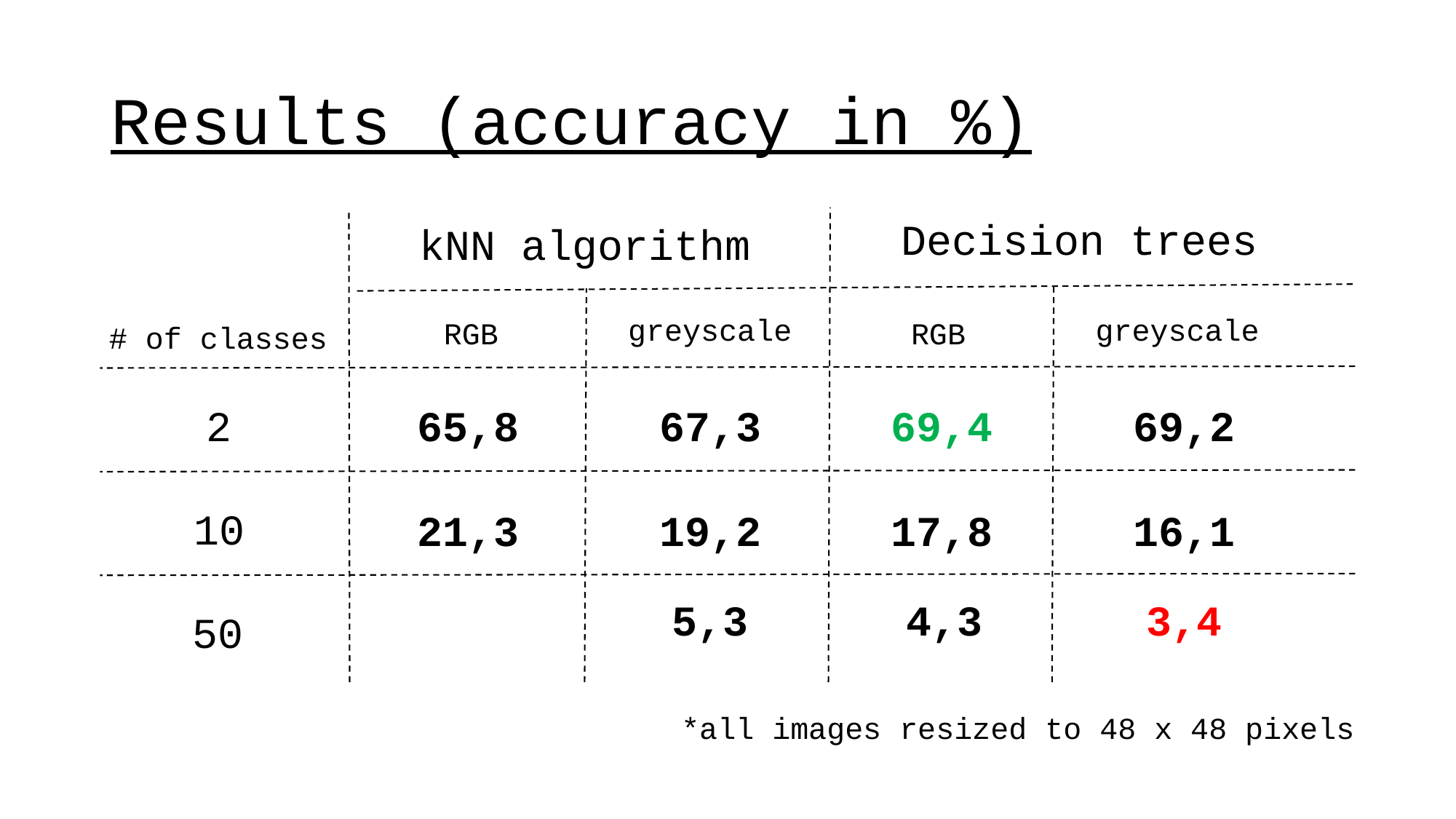

# Results (accuracy in %)
Decision trees
kNN algorithm
greyscale
greyscale
RGB
RGB
# of classes
69,4
65,8
69,2
67,3
2
10
17,8
21,3
16,1
19,2
4,3
5,3
3,4
50
*all images resized to 48 x 48 pixels